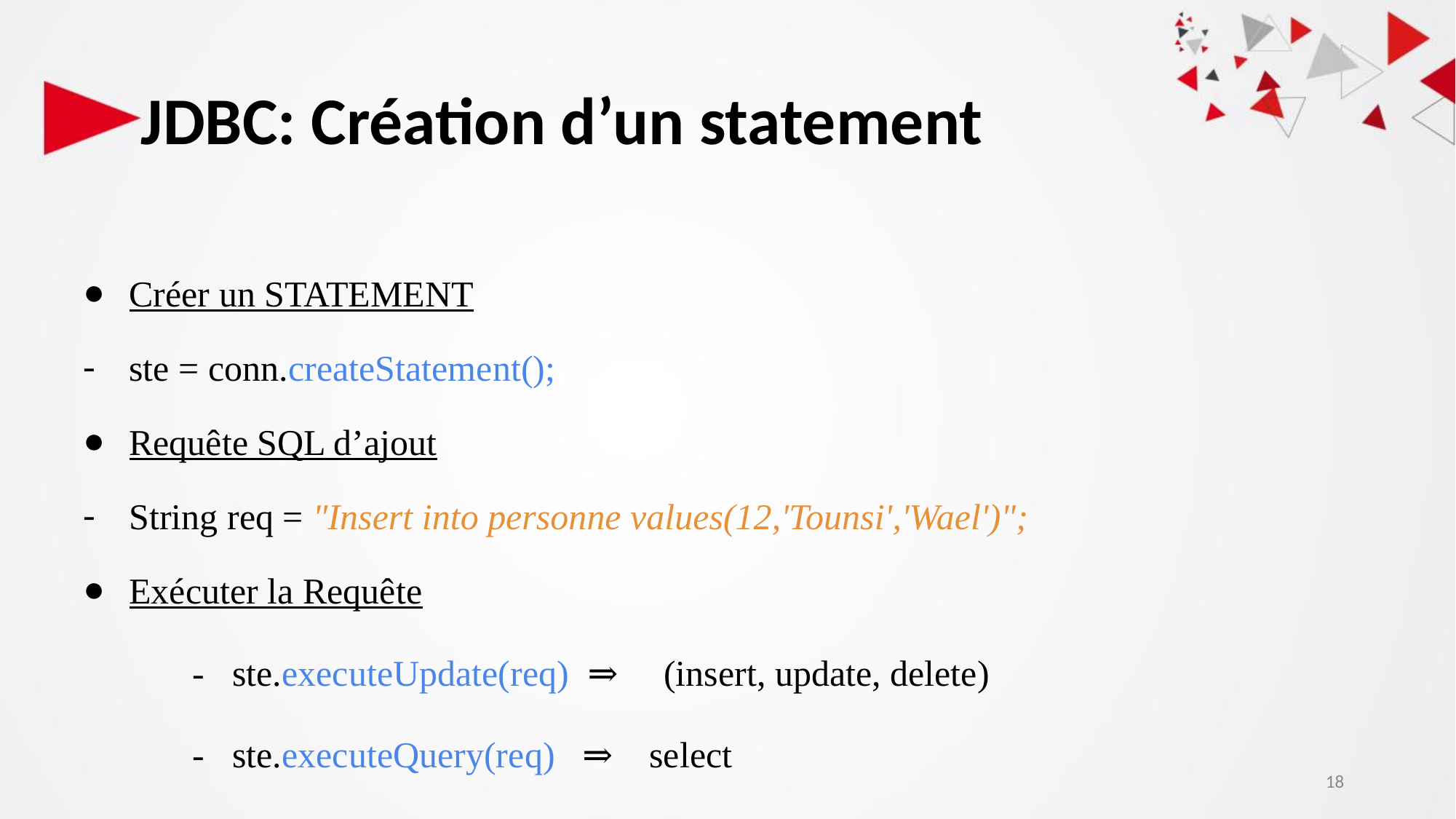

# JDBC: Création d’un statement
Créer un STATEMENT
ste = conn.createStatement();
Requête SQL d’ajout
String req = "Insert into personne values(12,'Tounsi','Wael')";
Exécuter la Requête
 -   ste.executeUpdate(req)  ⇒     (insert, update, delete)
 -   ste.executeQuery(req)   ⇒    select

18